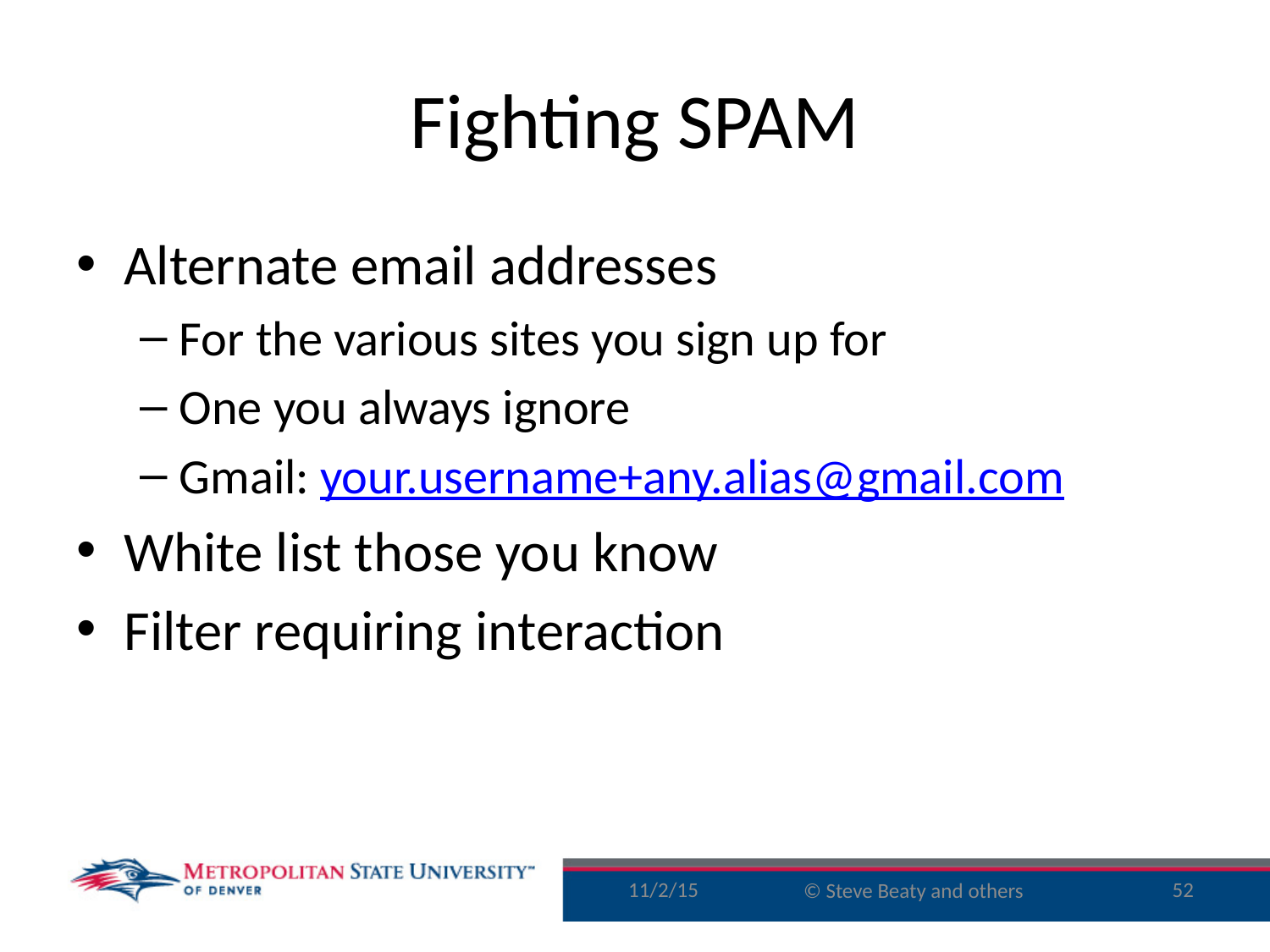

# Fighting SPAM
Alternate email addresses
For the various sites you sign up for
One you always ignore
Gmail: your.username+any.alias@gmail.com
White list those you know
Filter requiring interaction

11/2/15
52
© Steve Beaty and others